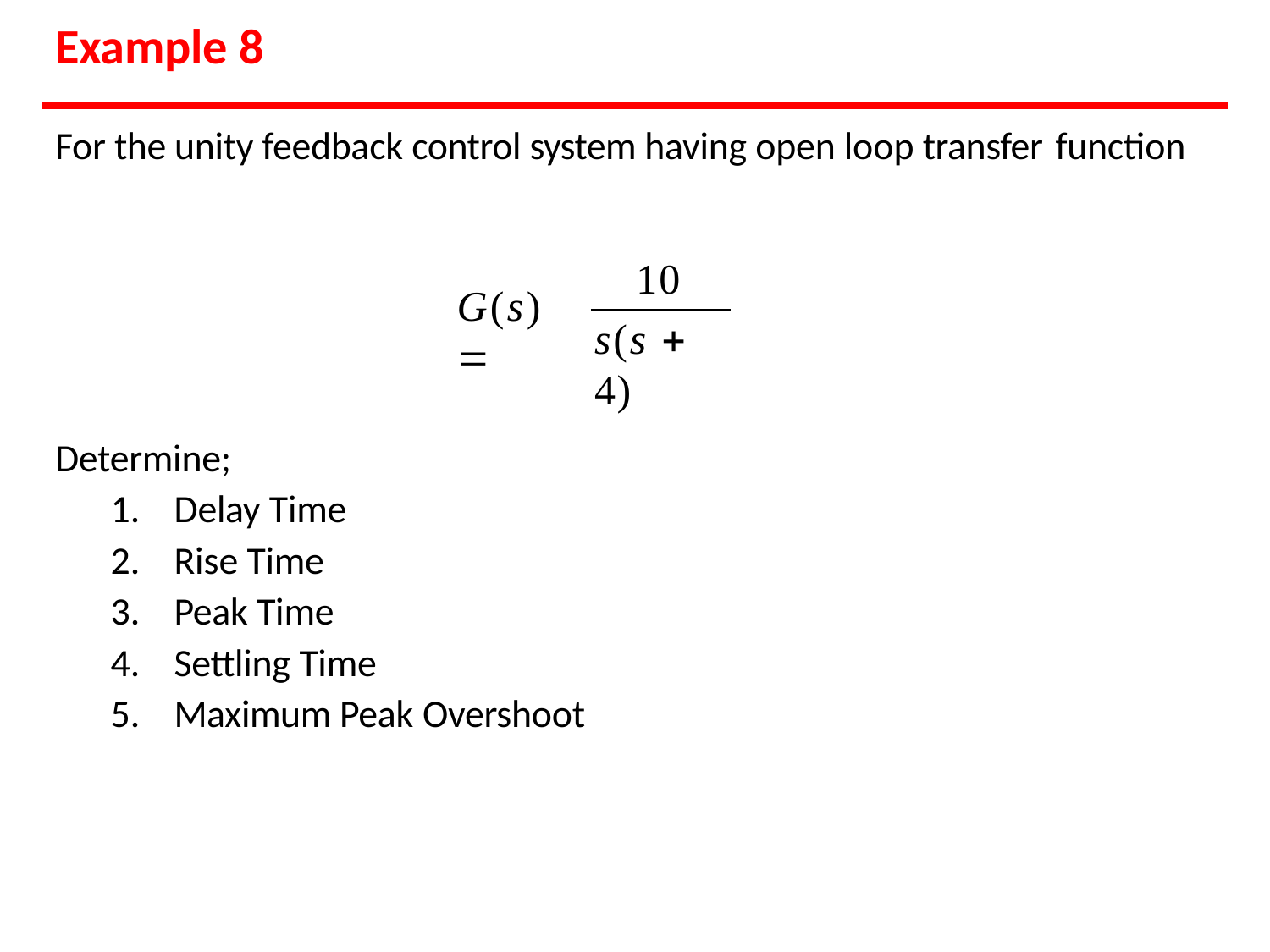

# Example 8

For the unity feedback control system having open loop transfer function
10
G(s) =
s(s + 4)

Determine;
Delay Time
Rise Time
Peak Time
Settling Time
Maximum Peak Overshoot